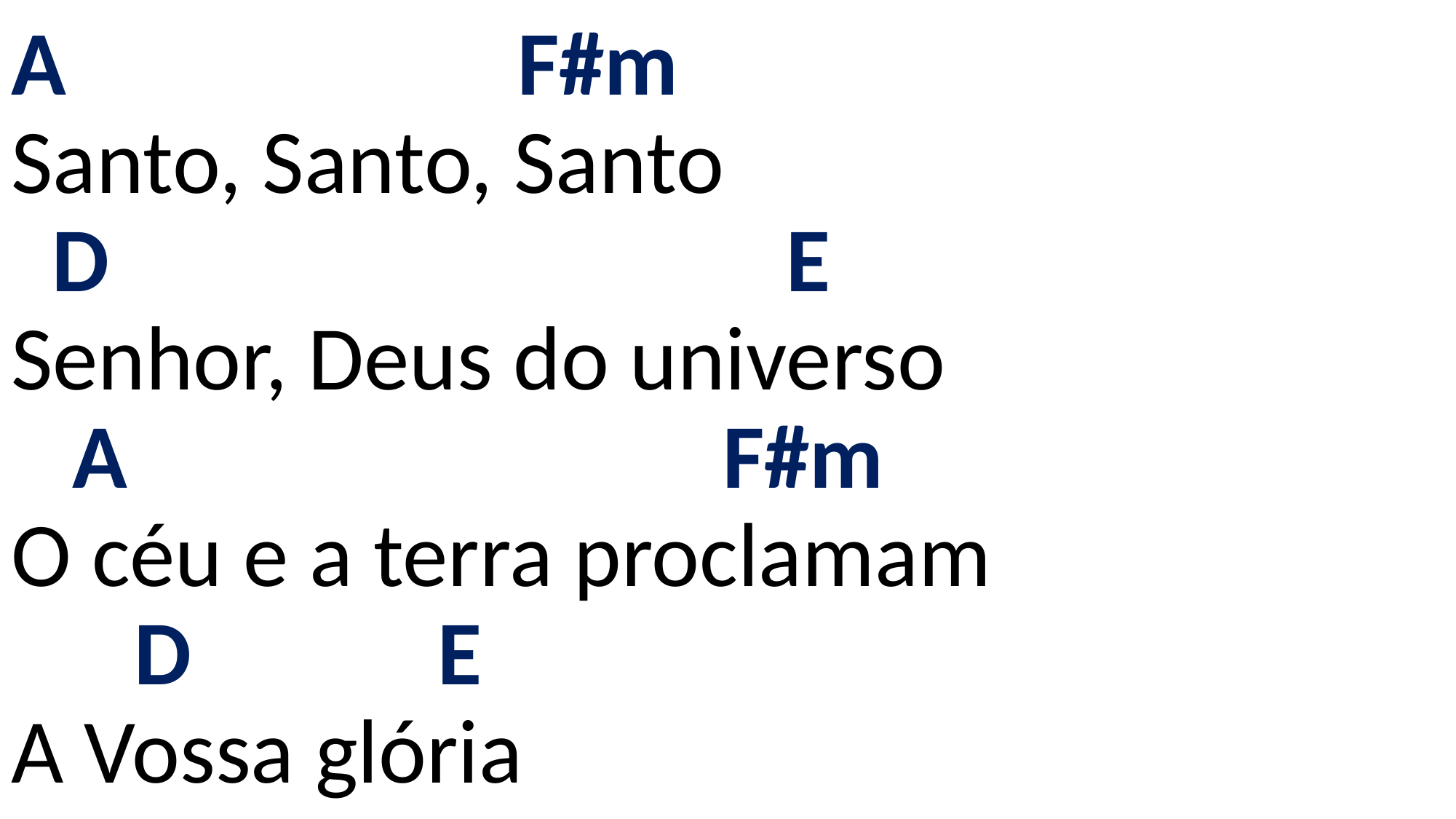

# A                      F#m Santo, Santo, Santo D                                 E Senhor, Deus do universo A                             F#m O céu e a terra proclamam D            E A Vossa glória